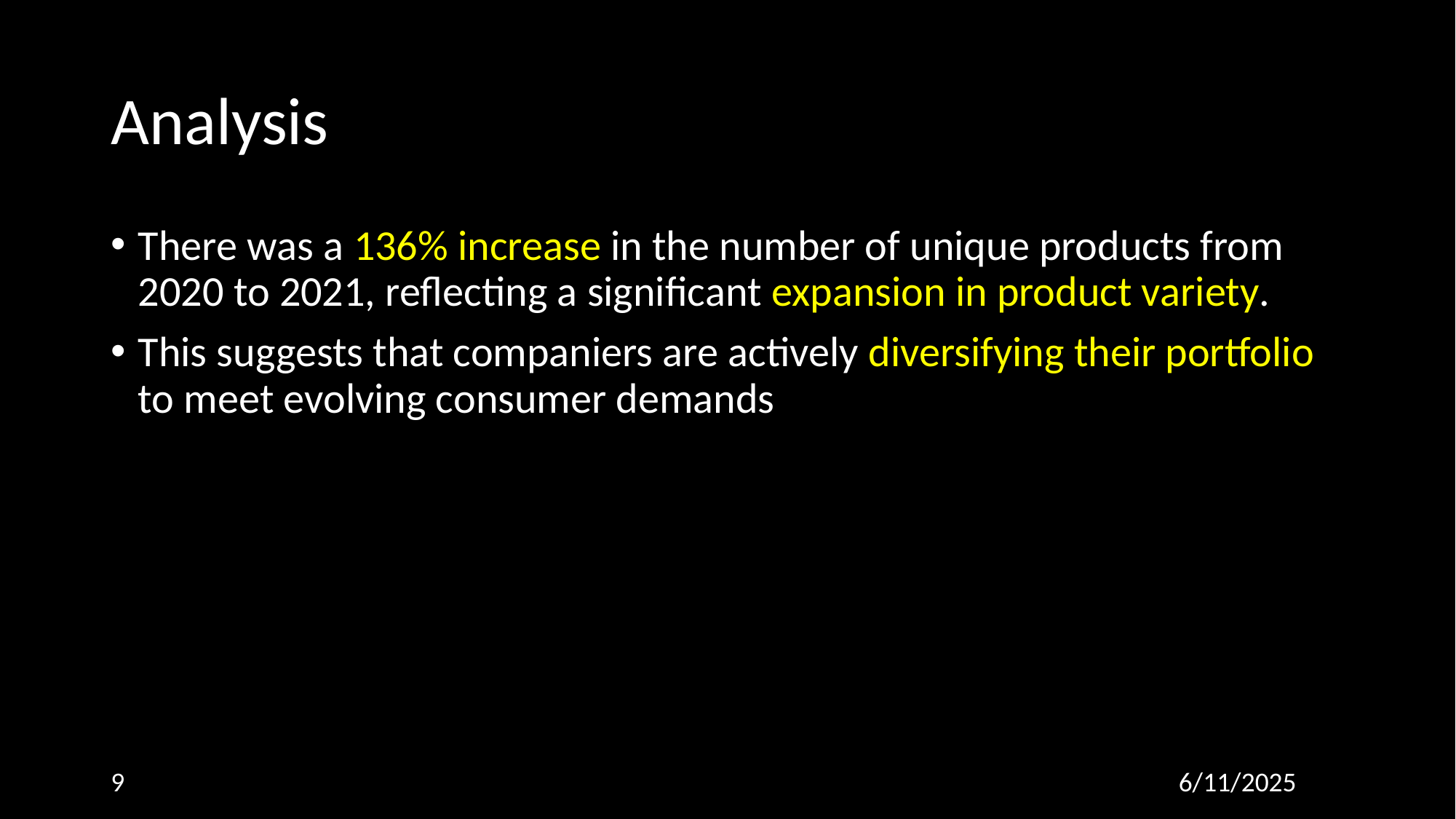

# Analysis
There was a 136% increase in the number of unique products from 2020 to 2021, reflecting a significant expansion in product variety.
This suggests that companiers are actively diversifying their portfolio to meet evolving consumer demands